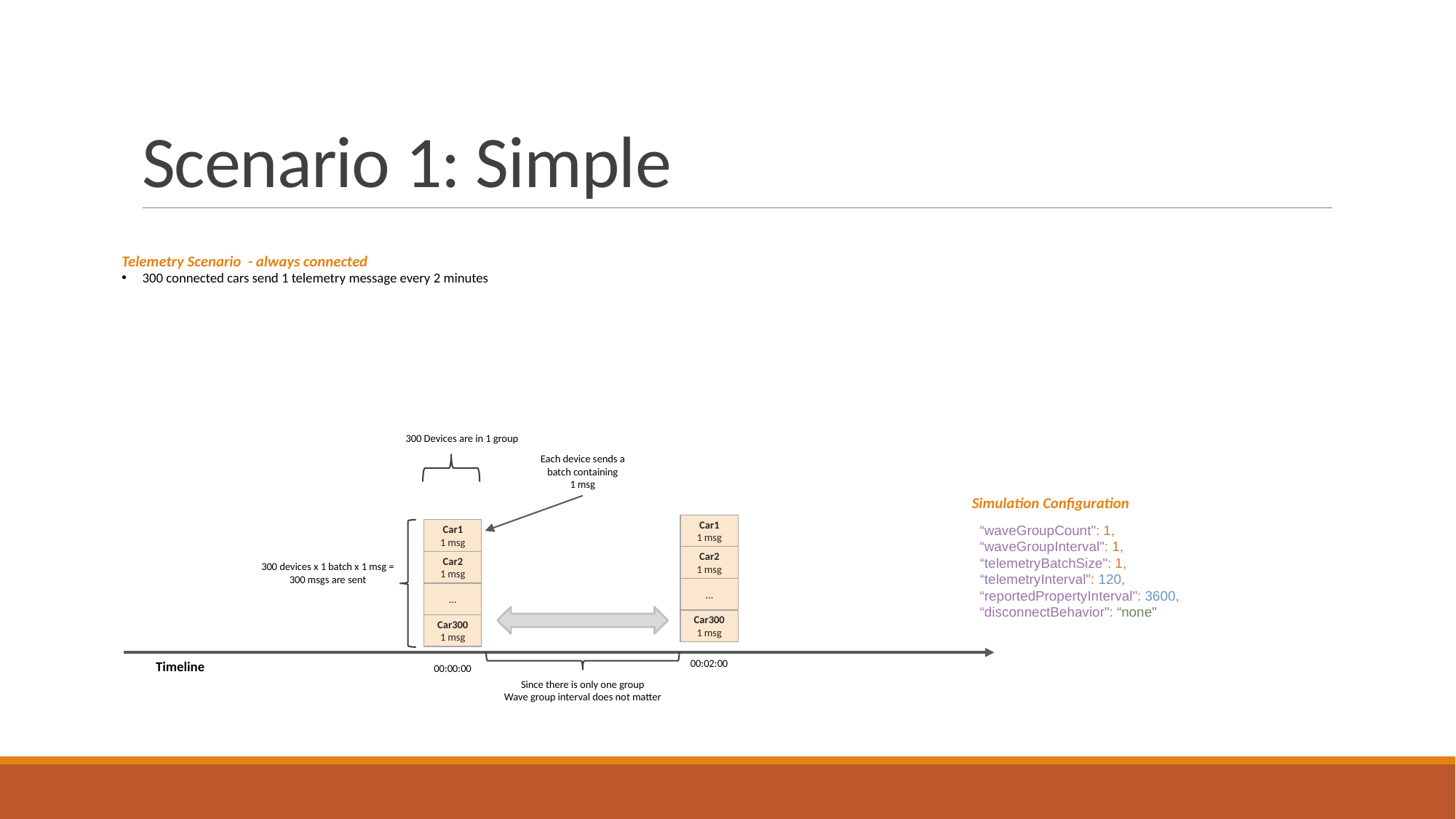

# Scenario 1: Simple
Telemetry Scenario  - always connected
300 connected cars send 1 telemetry message every 2 minutes
300 Devices are in 1 group

Each device sends a
batch containing
1 msg
Simulation Configuration
Car1
1 msg
  “waveGroupCount": 1,
  “waveGroupInterval": 1,
  “telemetryBatchSize": 1,
  “telemetryInterval": 120,
  “reportedPropertyInterval": 3600,
  “disconnectBehavior": “none"

Car1
1 msg
Car2
1 msg
Car2
1 msg
300 devices x 1 batch x 1 msg = 300 msgs are sent

…
…

Car300
1 msg
Car300
1 msg
00:02:00
Timeline
00:00:00
Since there is only one group
Wave group interval does not matter